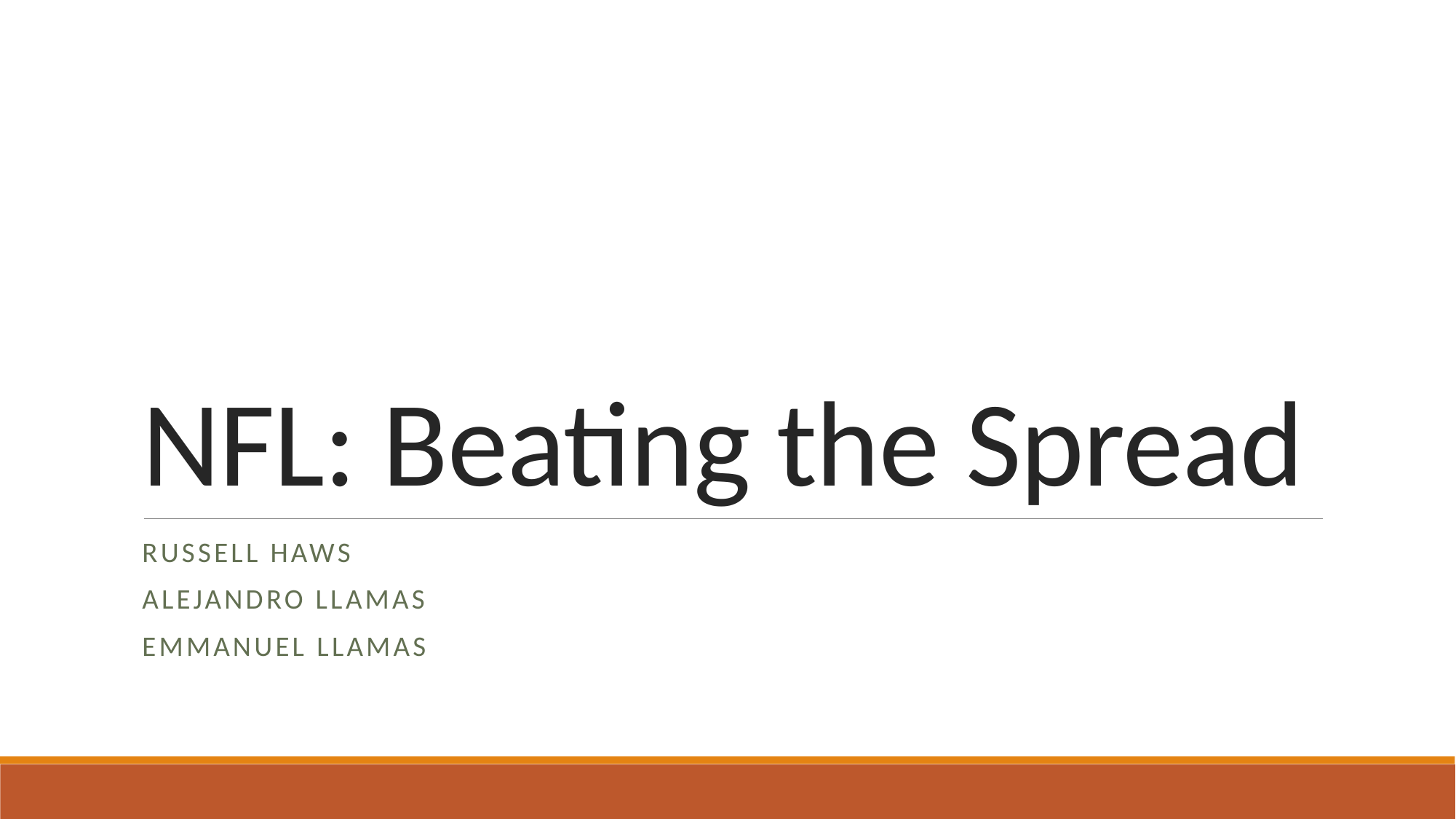

# NFL: Beating the Spread
Russell Haws
Alejandro Llamas
Emmanuel Llamas